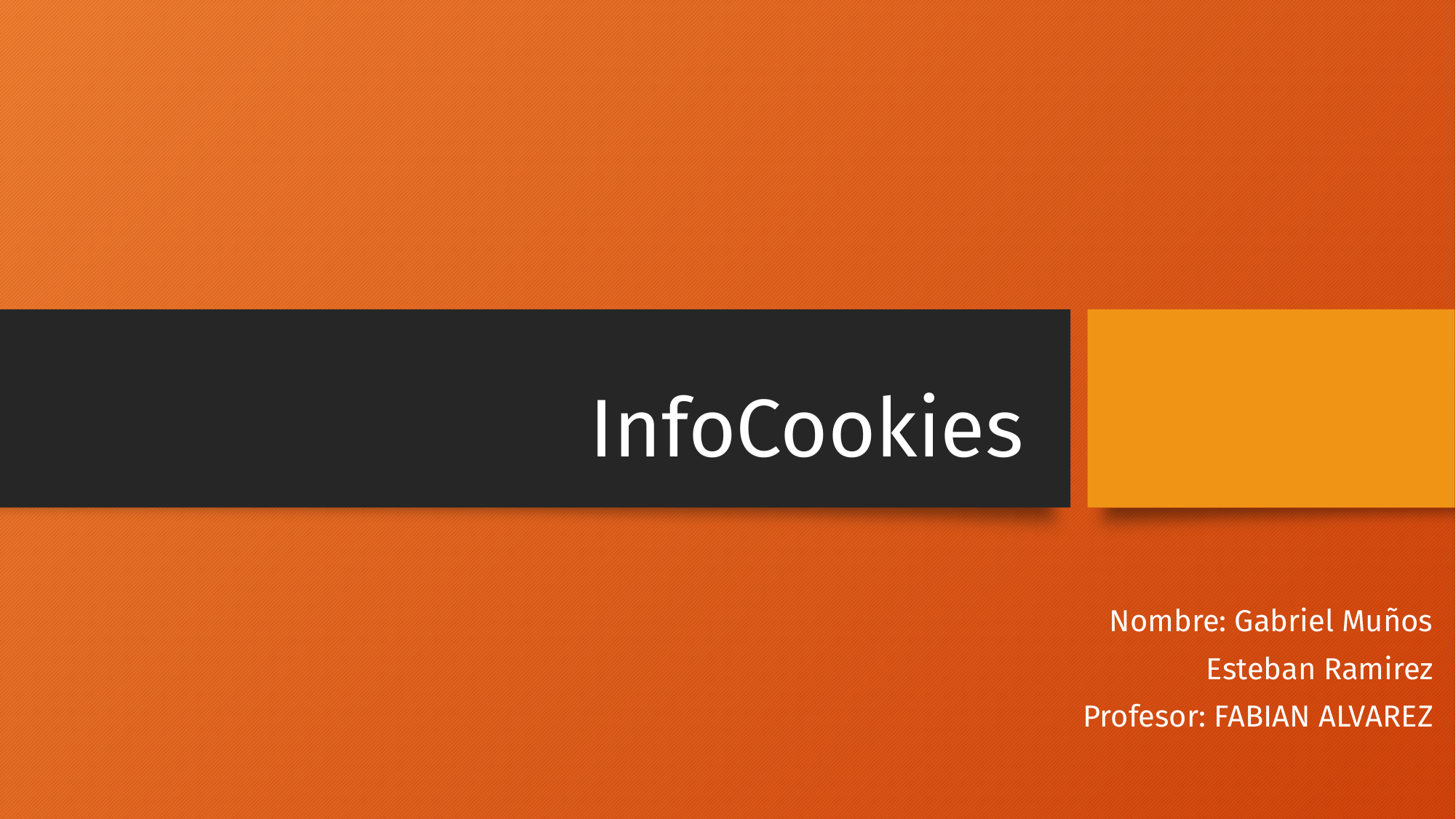

# InfoCookies
Nombre: Gabriel Muños
               Esteban Ramirez
Profesor: FABIAN ALVAREZ